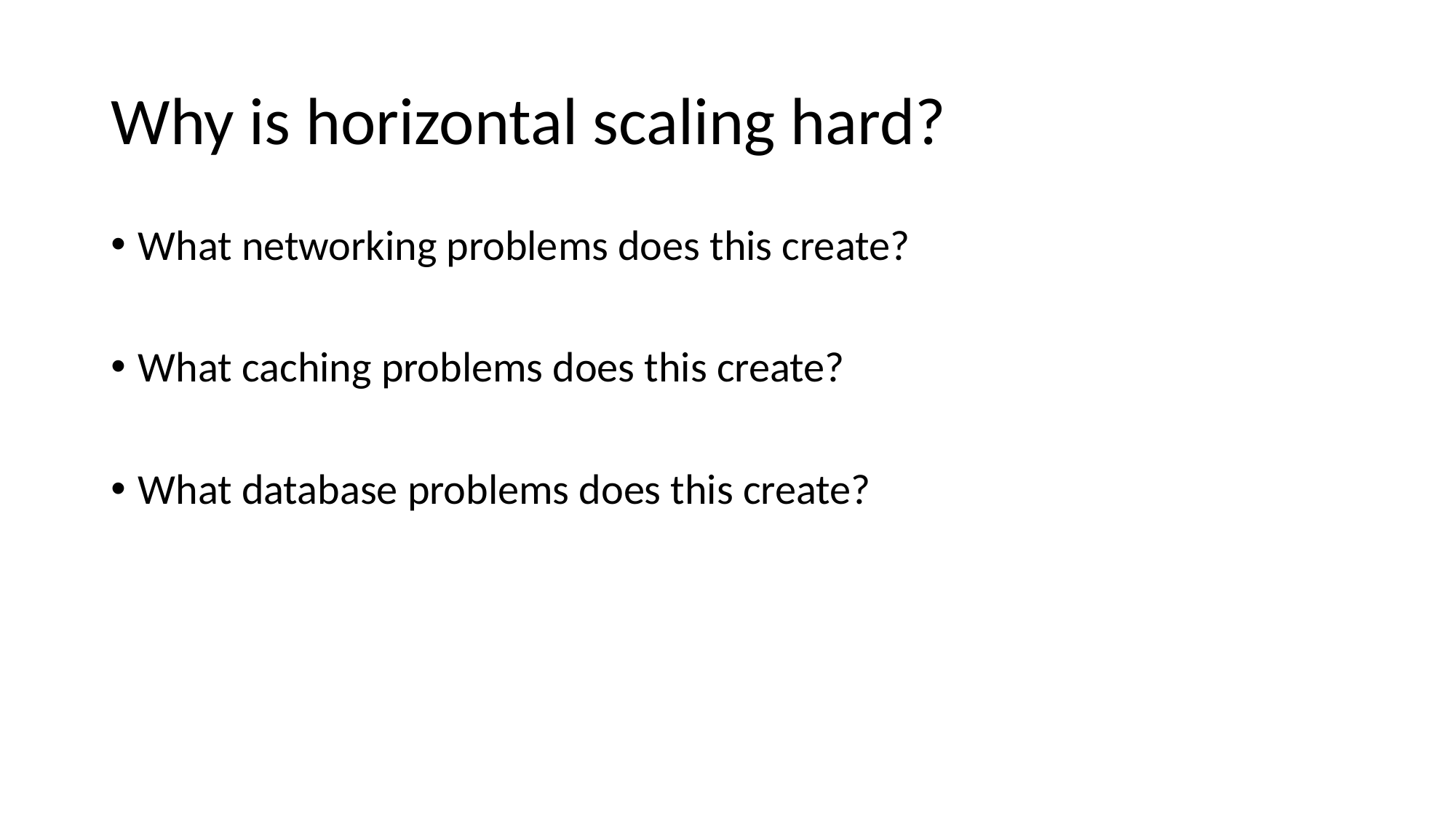

# Why is horizontal scaling hard?
What networking problems does this create?

What caching problems does this create?

What database problems does this create?